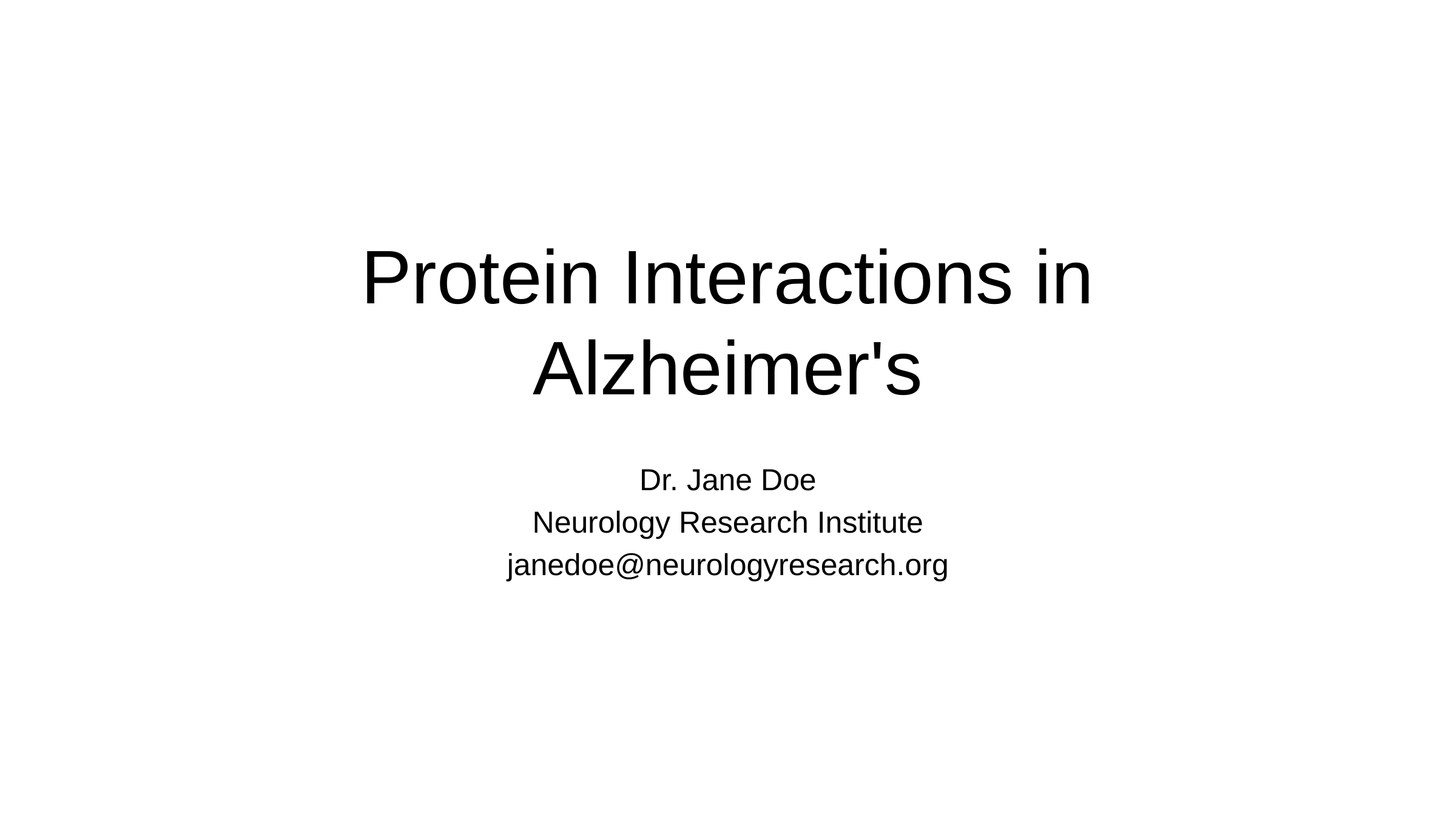

# Protein Interactions in Alzheimer's
Dr. Jane Doe
Neurology Research Institute
janedoe@neurologyresearch.org